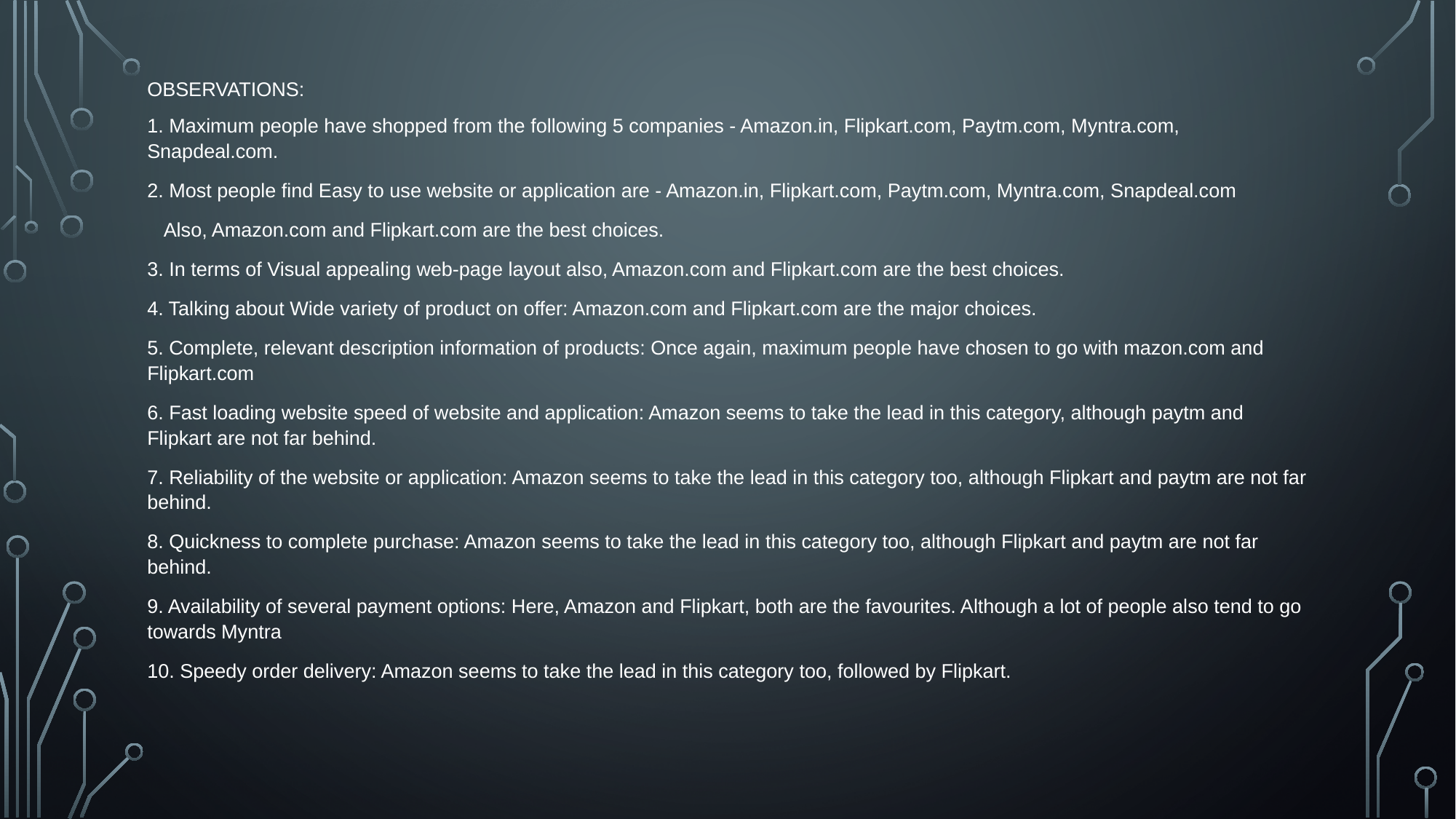

# Observations:
1. Maximum people have shopped from the following 5 companies - Amazon.in, Flipkart.com, Paytm.com, Myntra.com, Snapdeal.com.
2. Most people find Easy to use website or application are - Amazon.in, Flipkart.com, Paytm.com, Myntra.com, Snapdeal.com
   Also, Amazon.com and Flipkart.com are the best choices.
3. In terms of Visual appealing web-page layout also, Amazon.com and Flipkart.com are the best choices.
4. Talking about Wide variety of product on offer: Amazon.com and Flipkart.com are the major choices.
5. Complete, relevant description information of products: Once again, maximum people have chosen to go with mazon.com and Flipkart.com
6. Fast loading website speed of website and application: Amazon seems to take the lead in this category, although paytm and Flipkart are not far behind.
7. Reliability of the website or application: Amazon seems to take the lead in this category too, although Flipkart and paytm are not far behind.
8. Quickness to complete purchase: Amazon seems to take the lead in this category too, although Flipkart and paytm are not far behind.
9. Availability of several payment options: Here, Amazon and Flipkart, both are the favourites. Although a lot of people also tend to go towards Myntra
10. Speedy order delivery: Amazon seems to take the lead in this category too, followed by Flipkart.